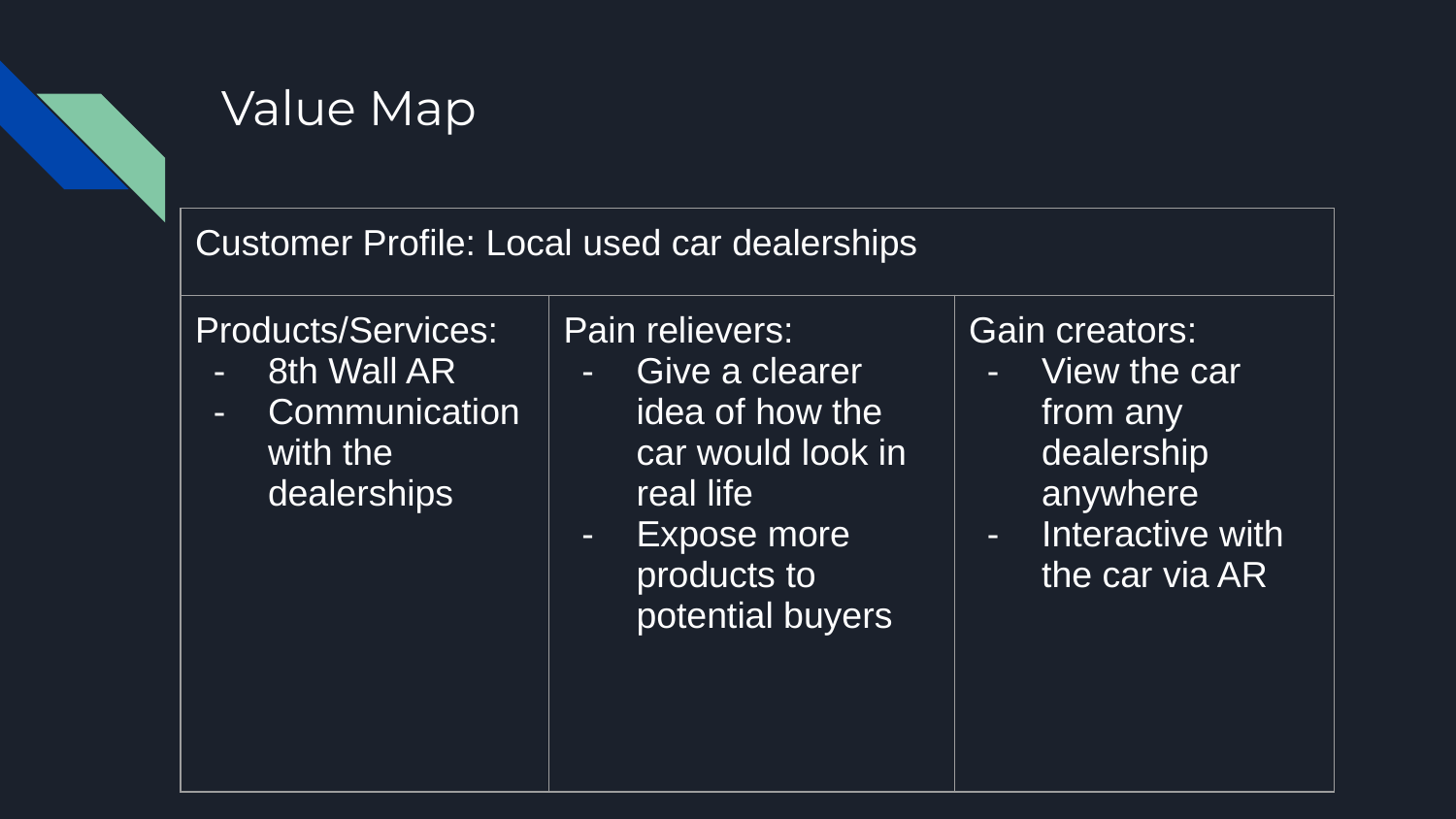

# Value Map
| Customer Profile: Local used car dealerships |  |  |
| --- | --- | --- |
| Products/Services: 8th Wall AR Communication with the dealerships | Pain relievers: Give a clearer idea of how the car would look in real life Expose more products to potential buyers | Gain creators: View the car from any dealership anywhere Interactive with the car via AR |